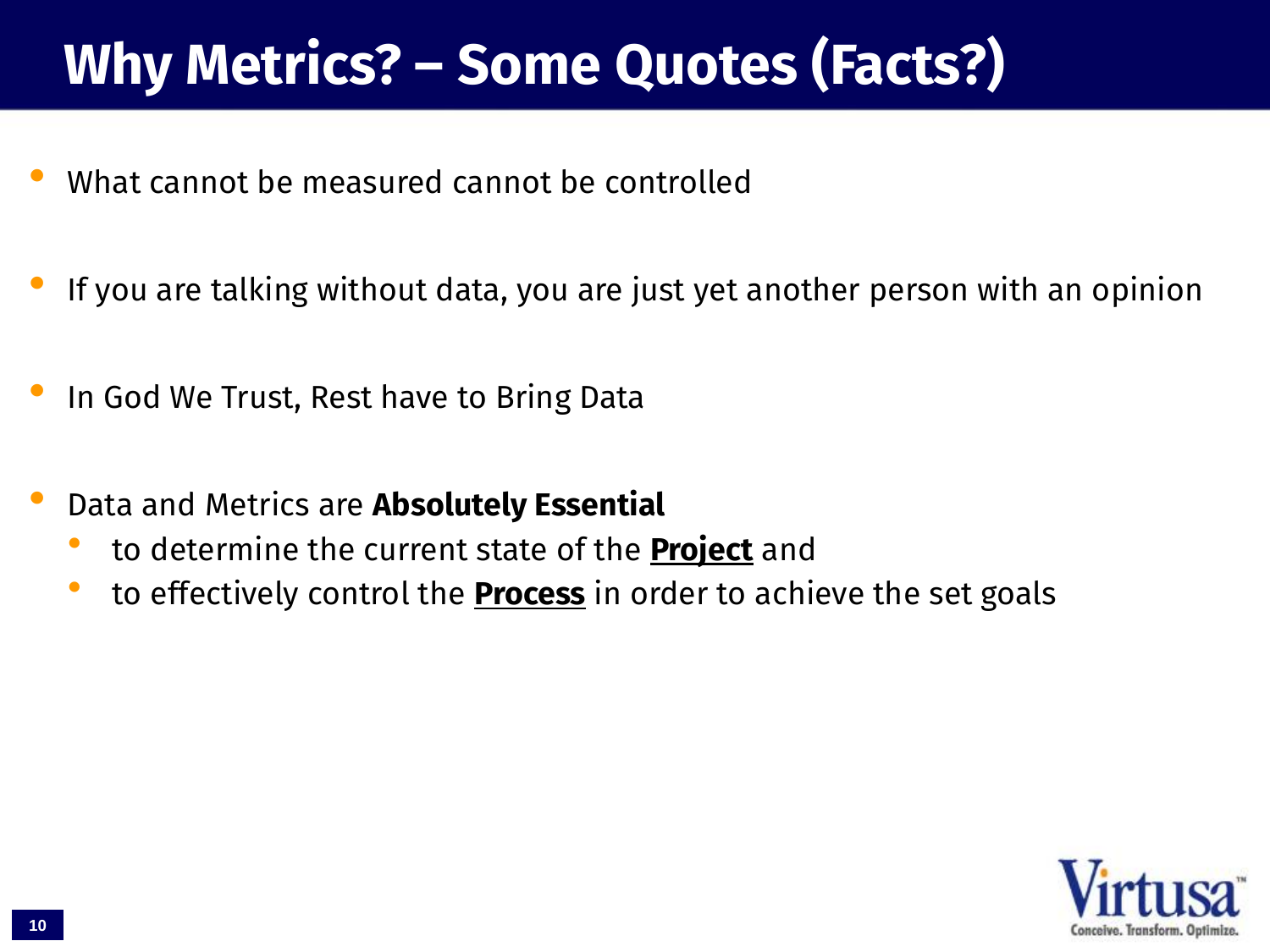

Why Metrics? – Some Quotes (Facts?)
What cannot be measured cannot be controlled

If you are talking without data, you are just yet another person with an opinion

In God We Trust, Rest have to Bring Data

Data and Metrics are Absolutely Essential
to determine the current state of the Project and
to effectively control the Process in order to achieve the set goals